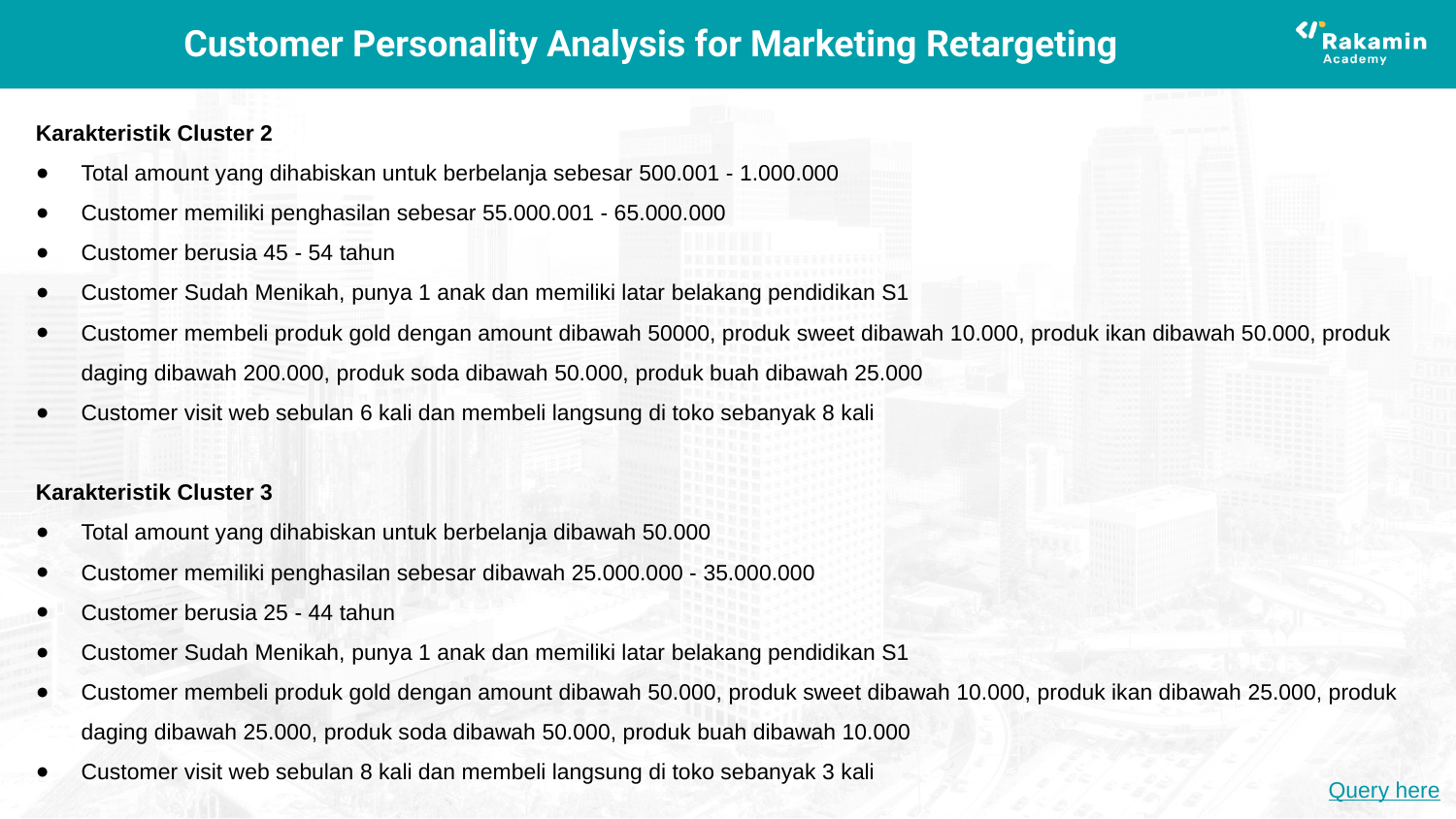

# Customer Personality Analysis for Marketing Retargeting
Karakteristik Cluster 2
Total amount yang dihabiskan untuk berbelanja sebesar 500.001 - 1.000.000
Customer memiliki penghasilan sebesar 55.000.001 - 65.000.000
Customer berusia 45 - 54 tahun
Customer Sudah Menikah, punya 1 anak dan memiliki latar belakang pendidikan S1
Customer membeli produk gold dengan amount dibawah 50000, produk sweet dibawah 10.000, produk ikan dibawah 50.000, produk daging dibawah 200.000, produk soda dibawah 50.000, produk buah dibawah 25.000
Customer visit web sebulan 6 kali dan membeli langsung di toko sebanyak 8 kali

Karakteristik Cluster 3
Total amount yang dihabiskan untuk berbelanja dibawah 50.000
Customer memiliki penghasilan sebesar dibawah 25.000.000 - 35.000.000
Customer berusia 25 - 44 tahun
Customer Sudah Menikah, punya 1 anak dan memiliki latar belakang pendidikan S1
Customer membeli produk gold dengan amount dibawah 50.000, produk sweet dibawah 10.000, produk ikan dibawah 25.000, produk daging dibawah 25.000, produk soda dibawah 50.000, produk buah dibawah 10.000
Customer visit web sebulan 8 kali dan membeli langsung di toko sebanyak 3 kali
Query here